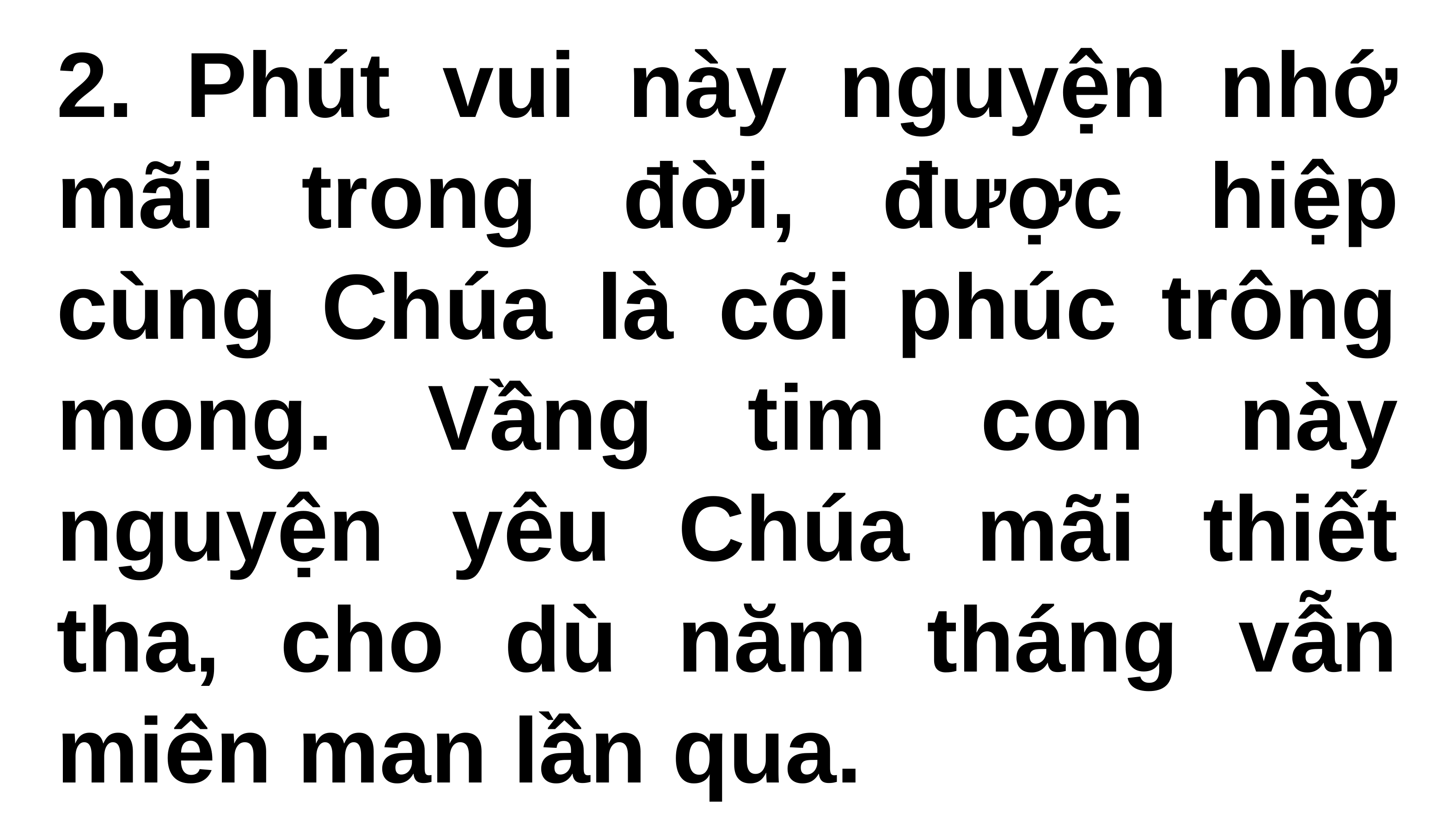

2. Phút vui này nguyện nhớ mãi trong đời, được hiệp cùng Chúa là cõi phúc trông mong. Vầng tim con này nguyện yêu Chúa mãi thiết tha, cho dù năm tháng vẫn miên man lần qua.
#